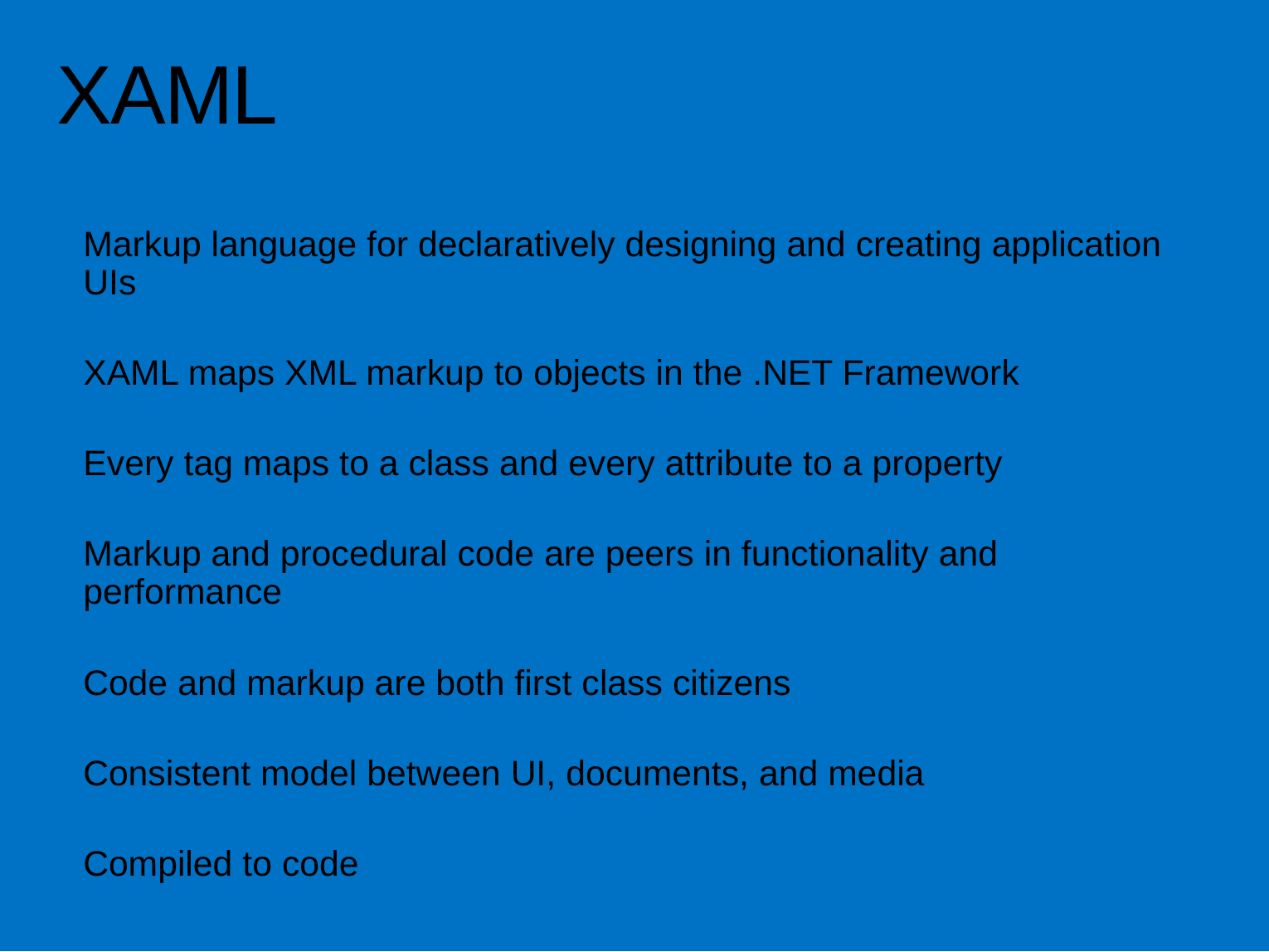

XAML
Markup language for declaratively designing and creating application UIs

XAML maps XML markup to objects in the .NET Framework

Every tag maps to a class and every attribute to a property

Markup and procedural code are peers in functionality and performance

Code and markup are both first class citizens

Consistent model between UI, documents, and media

Compiled to code